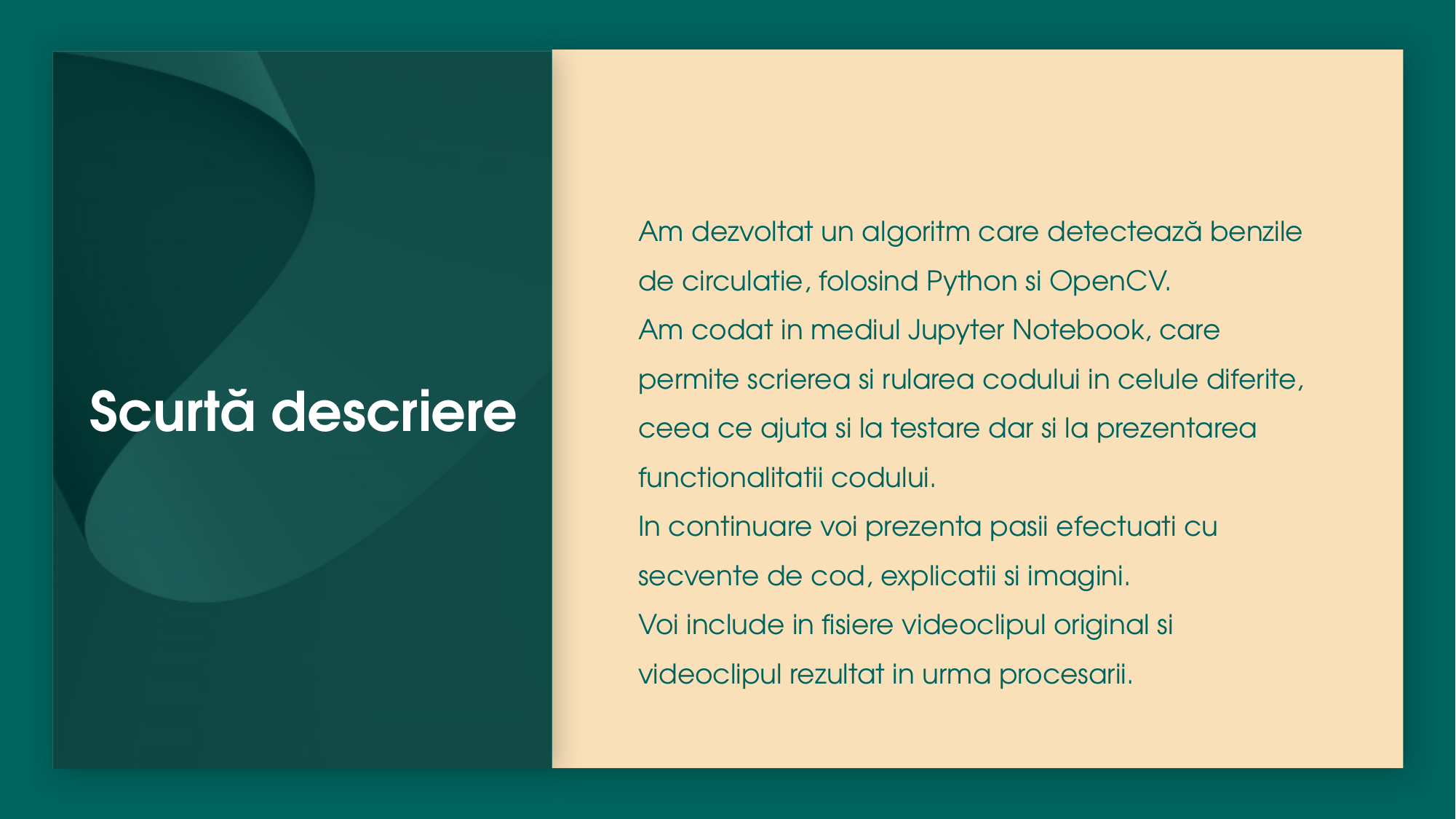

# Scurtă descriere

Am dezvoltat un algoritm care detectează benzile de circulatie, folosind Python si OpenCV.
Am codat in mediul Jupyter Notebook, care permite scrierea si rularea codului in celule diferite, ceea ce ajuta si la testare dar si la prezentarea functionalitatii codului.
In continuare voi prezenta pasii efectuati cu secvente de cod, explicatii si imagini.
Voi include in fisiere videoclipul original si videoclipul rezultat in urma procesarii.